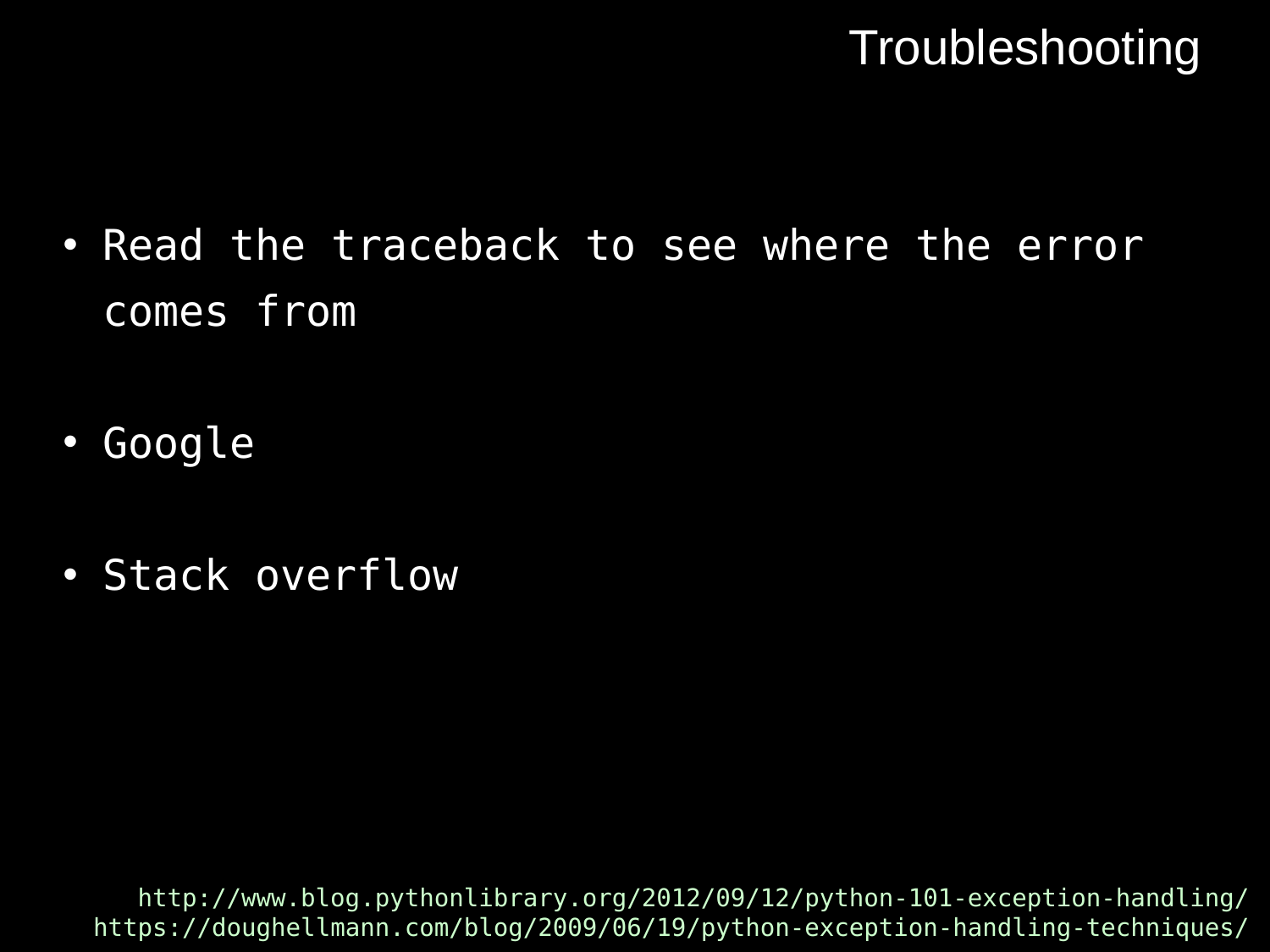

Troubleshooting
Read the traceback to see where the error comes from

Google

Stack overflow
http://www.blog.pythonlibrary.org/2012/09/12/python-101-exception-handling/
https://doughellmann.com/blog/2009/06/19/python-exception-handling-techniques/